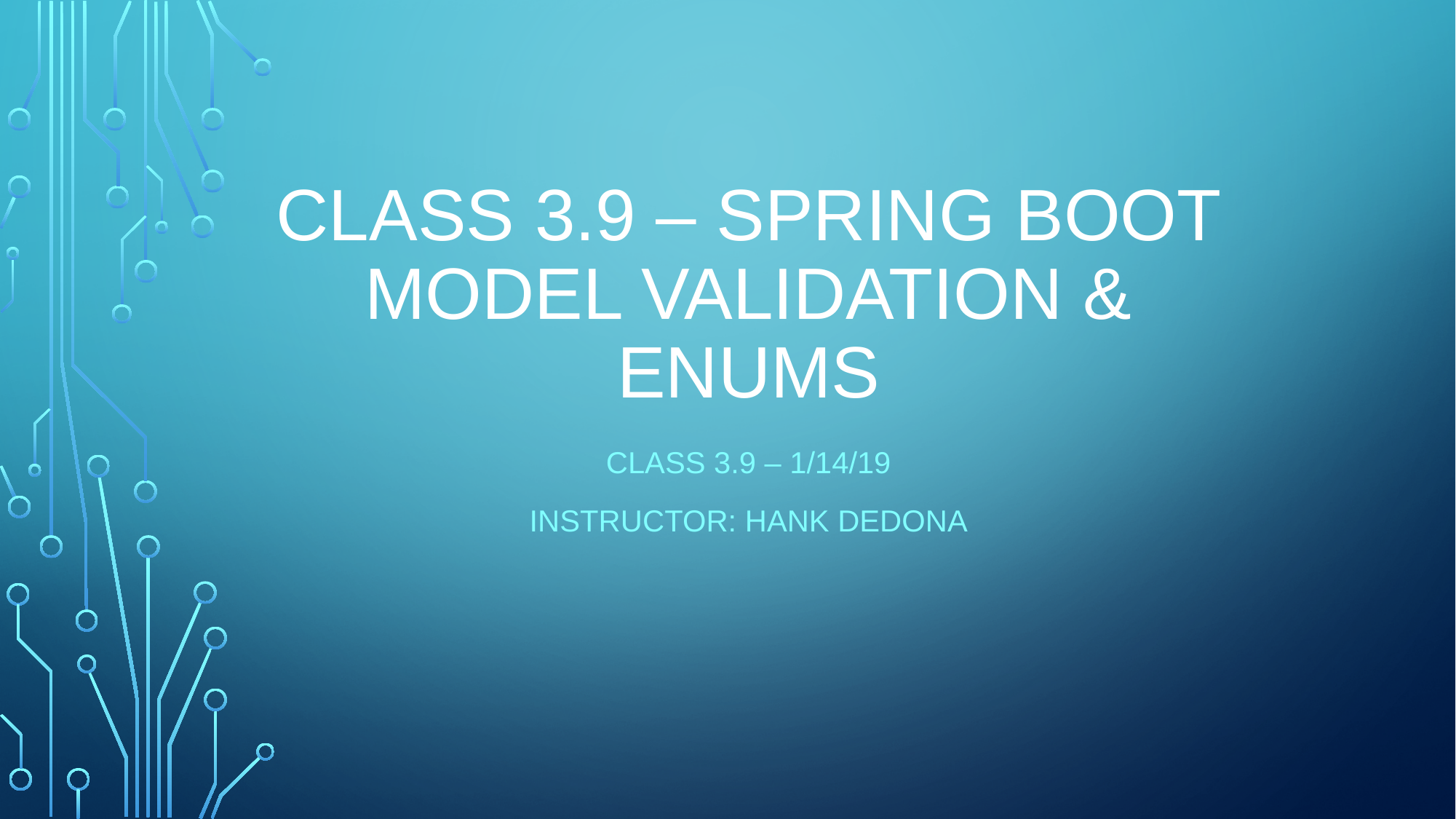

# Class 3.9 – Spring boot model validation & Enums
Class 3.9 – 1/14/19
Instructor: Hank dedona